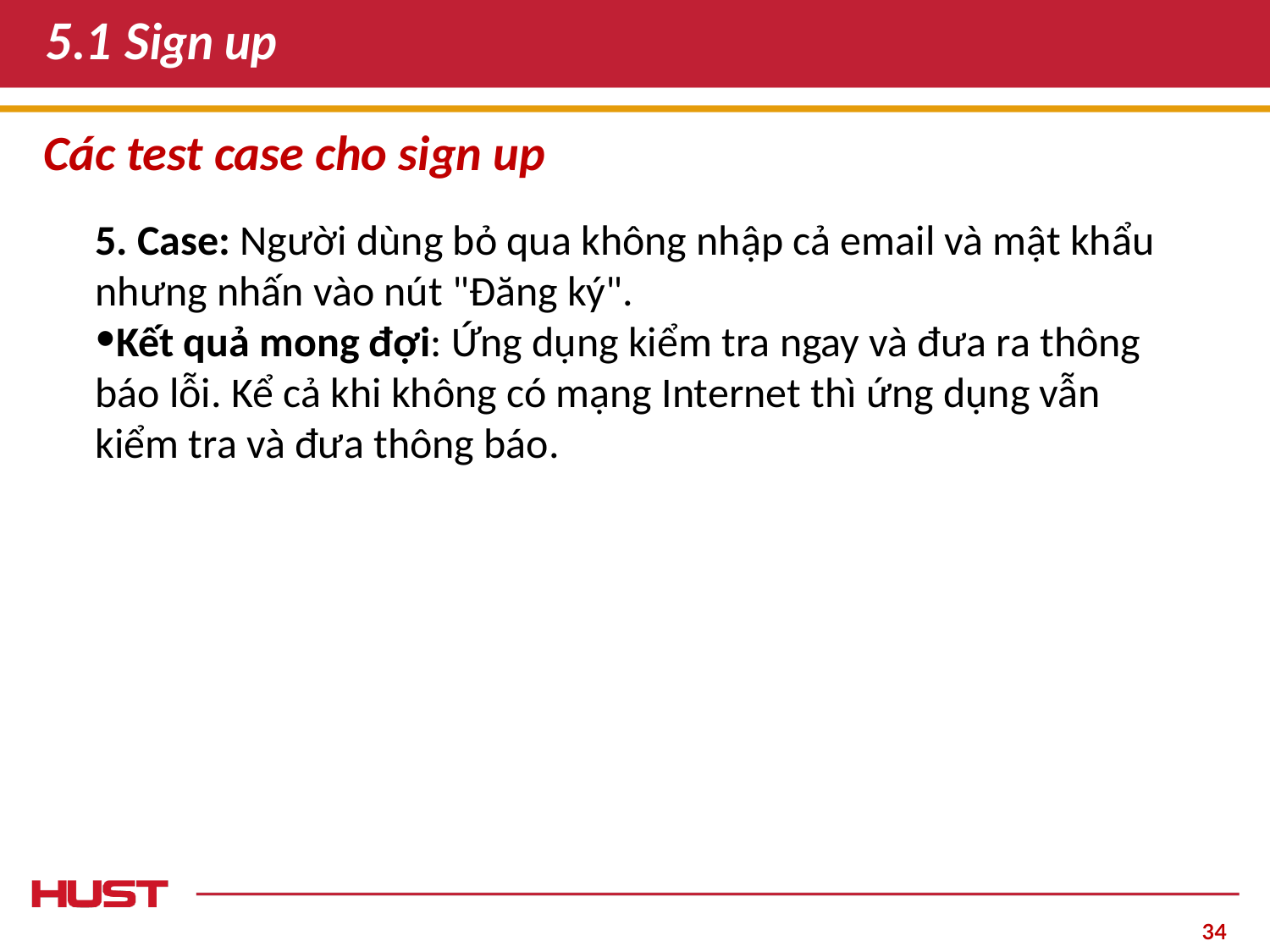

# 5.1 Sign up
Các test case cho sign up

5. Case: Người dùng bỏ qua không nhập cả email và mật khẩu nhưng nhấn vào nút "Đăng ký".
Kết quả mong đợi: Ứng dụng kiểm tra ngay và đưa ra thông báo lỗi. Kể cả khi không có mạng Internet thì ứng dụng vẫn kiểm tra và đưa thông báo.
34